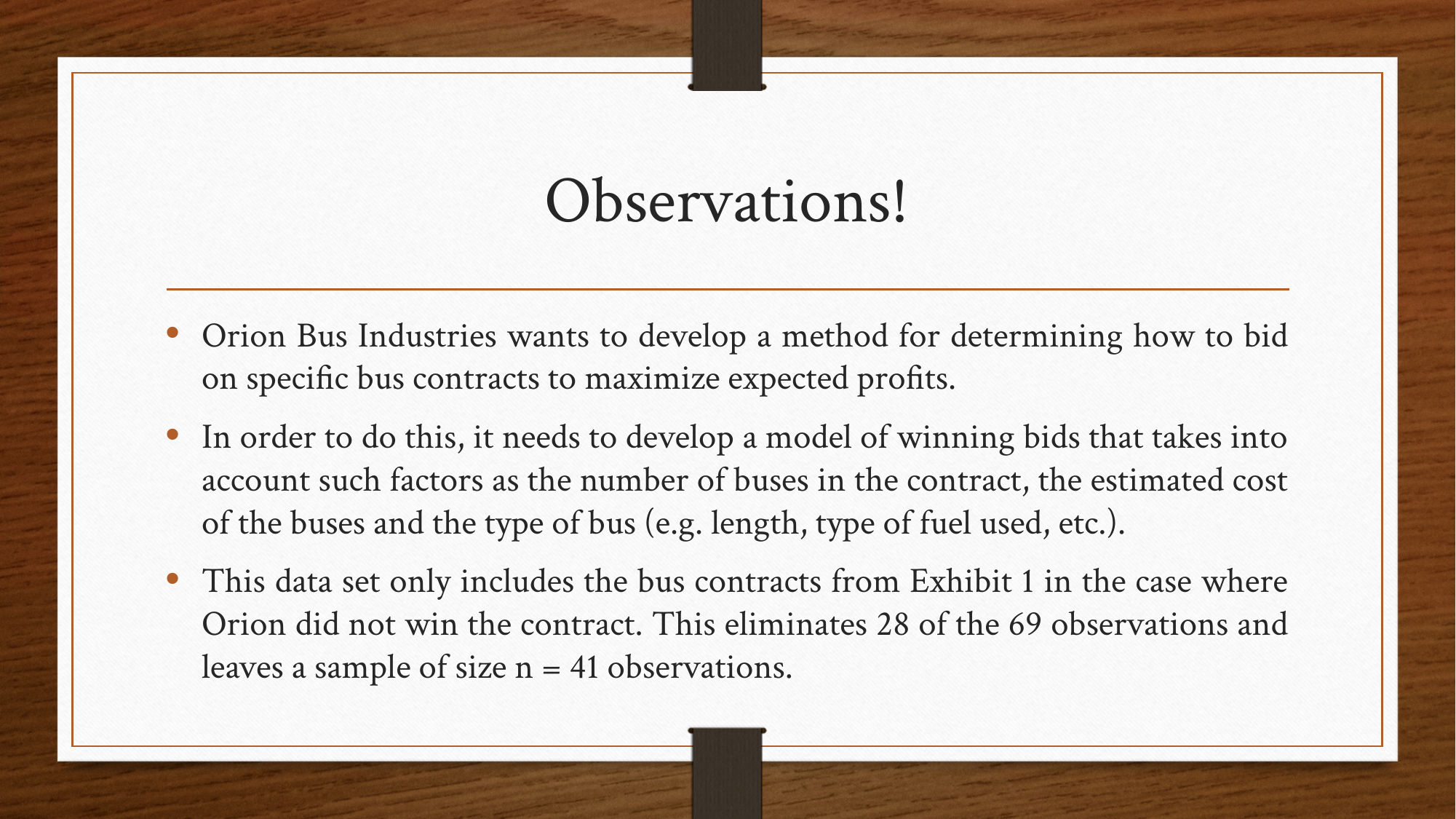

# Observations!
Orion Bus Industries wants to develop a method for determining how to bid on specific bus contracts to maximize expected profits.
In order to do this, it needs to develop a model of winning bids that takes into account such factors as the number of buses in the contract, the estimated cost of the buses and the type of bus (e.g. length, type of fuel used, etc.).
This data set only includes the bus contracts from Exhibit 1 in the case where Orion did not win the contract. This eliminates 28 of the 69 observations and leaves a sample of size n = 41 observations.